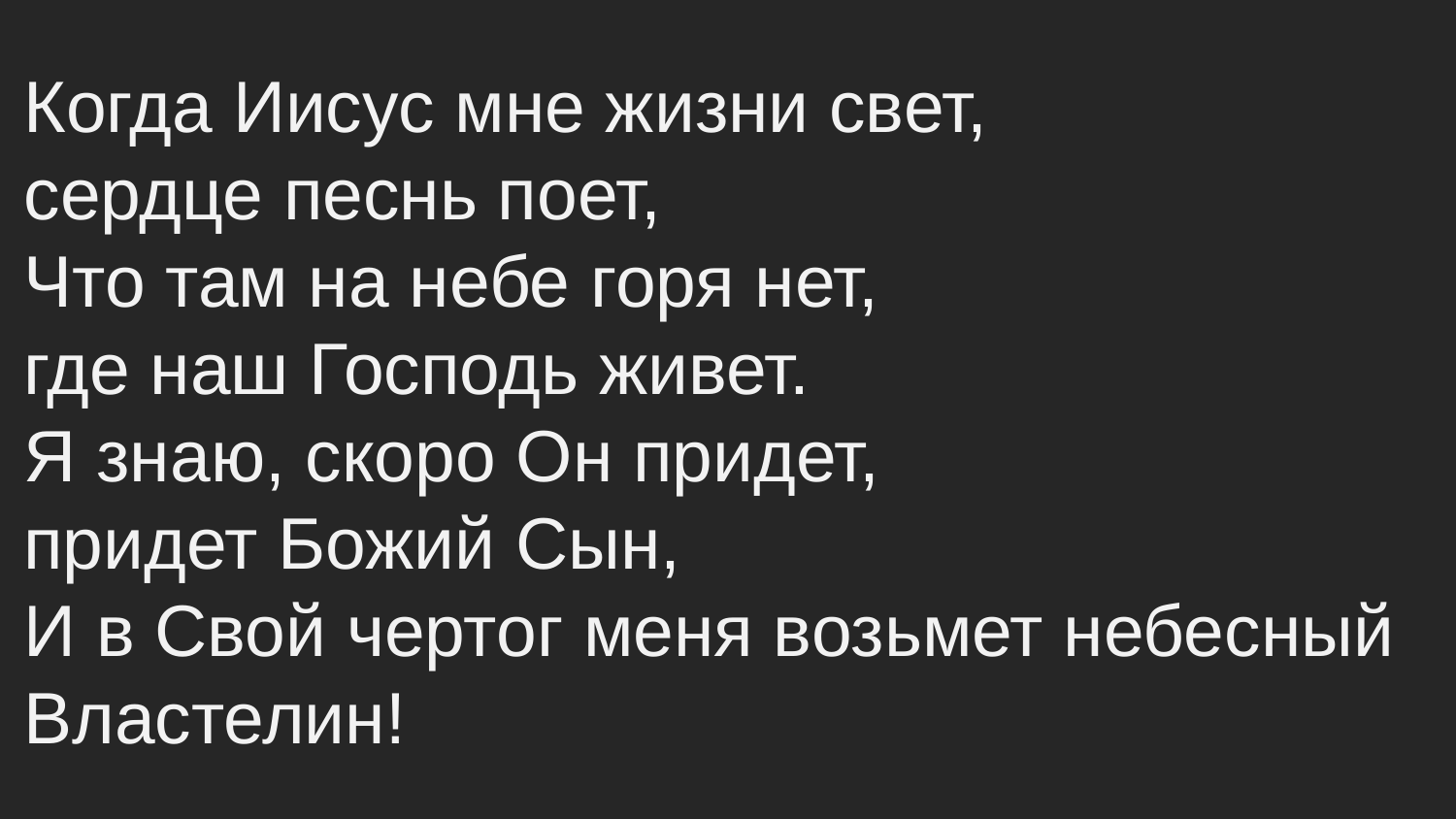

Когда Иисус мне жизни свет,
сердце песнь поет,
Что там на небе горя нет,
где наш Господь живет.
Я знаю, скоро Он придет,
придет Божий Сын,
И в Свой чертог меня возьмет небесный Властелин!